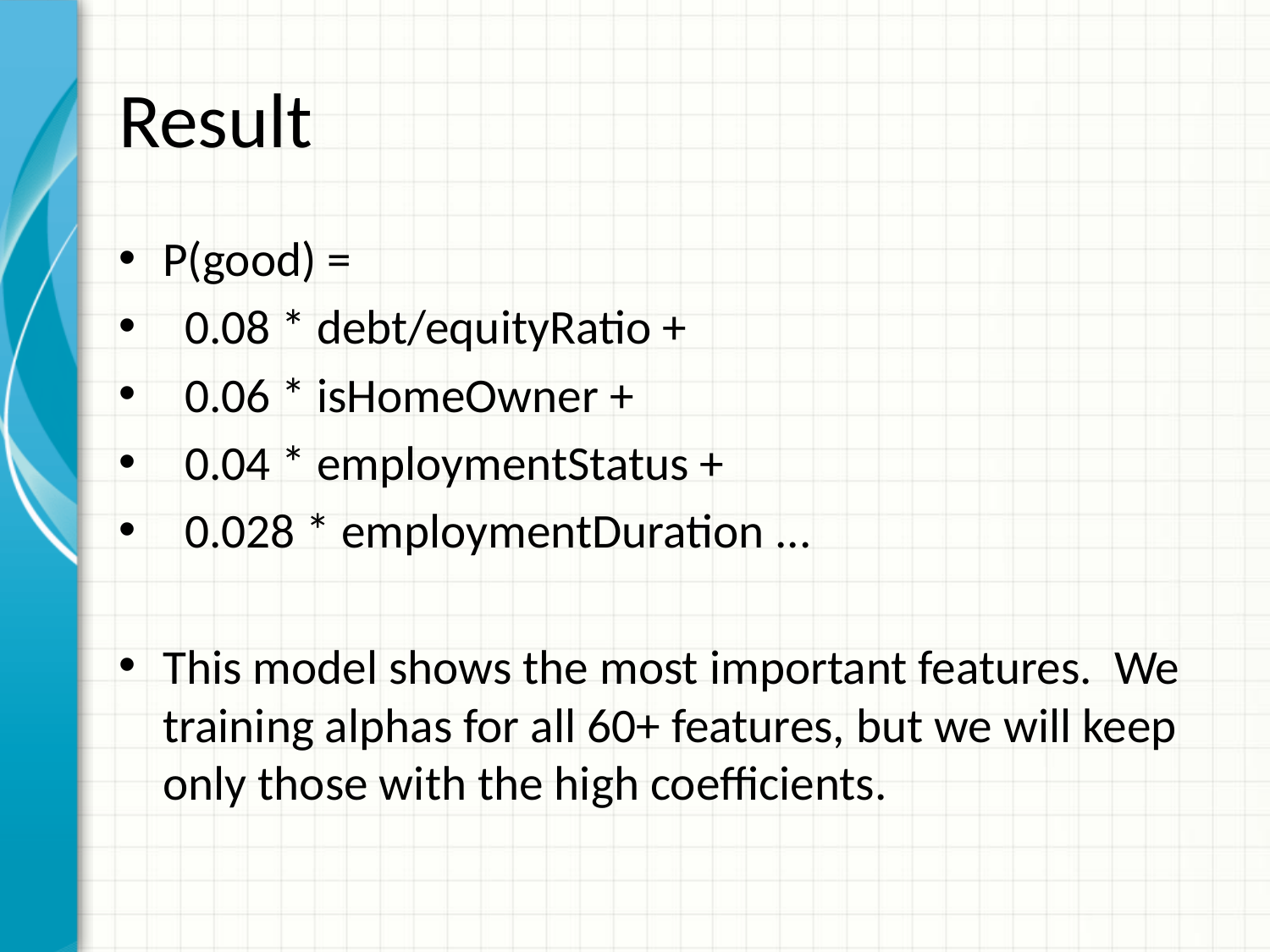

# Result
P(good) =
  0.08 * debt/equityRatio +
  0.06 * isHomeOwner +
  0.04 * employmentStatus +
  0.028 * employmentDuration ...

This model shows the most important features.  We training alphas for all 60+ features, but we will keep only those with the high coefficients.